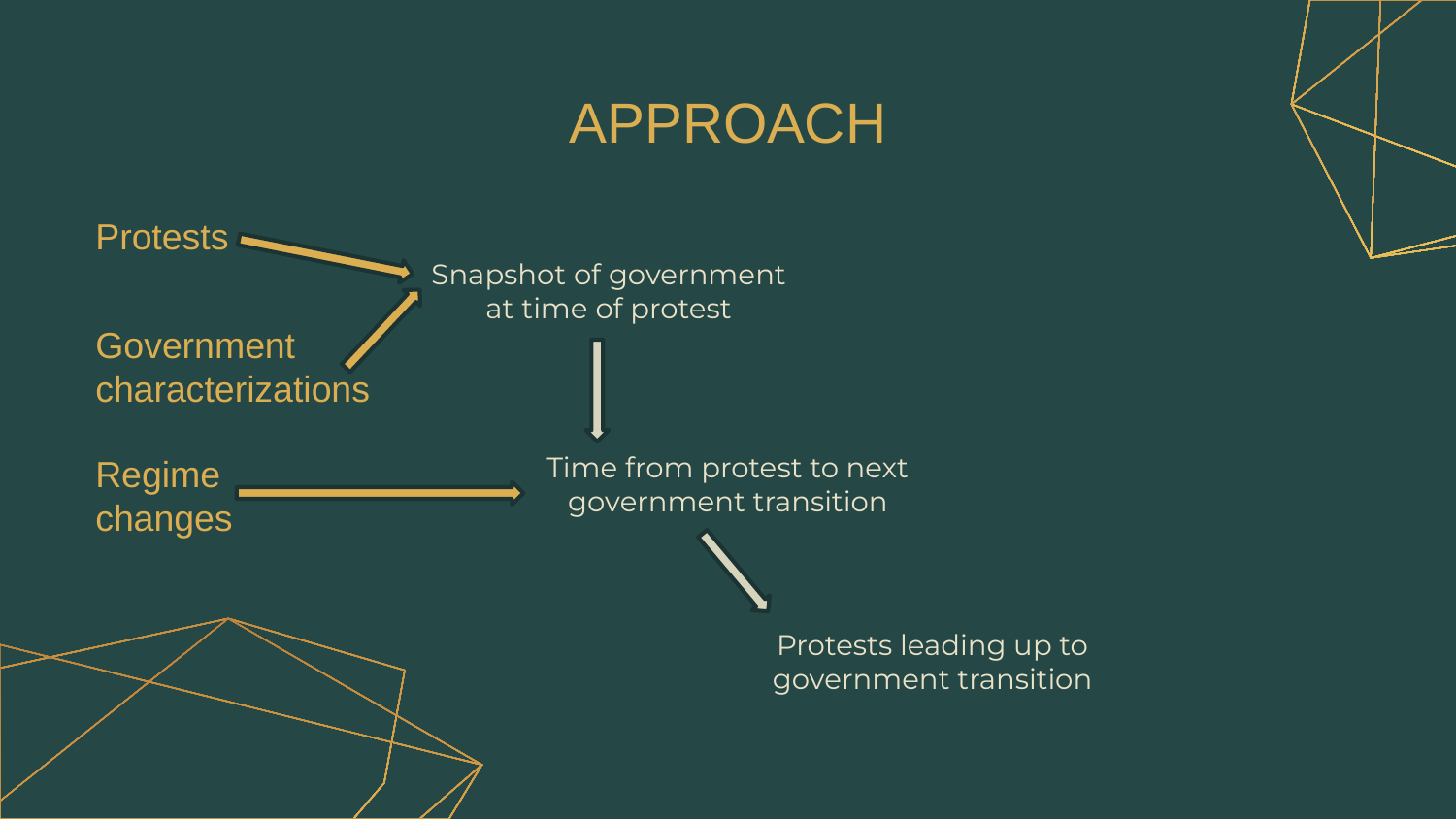

# APPROACH

Protests
Snapshot of government at time of protest

Government
characterizations

Time from protest to next government transition
Regime
changes

Protests leading up to government transition